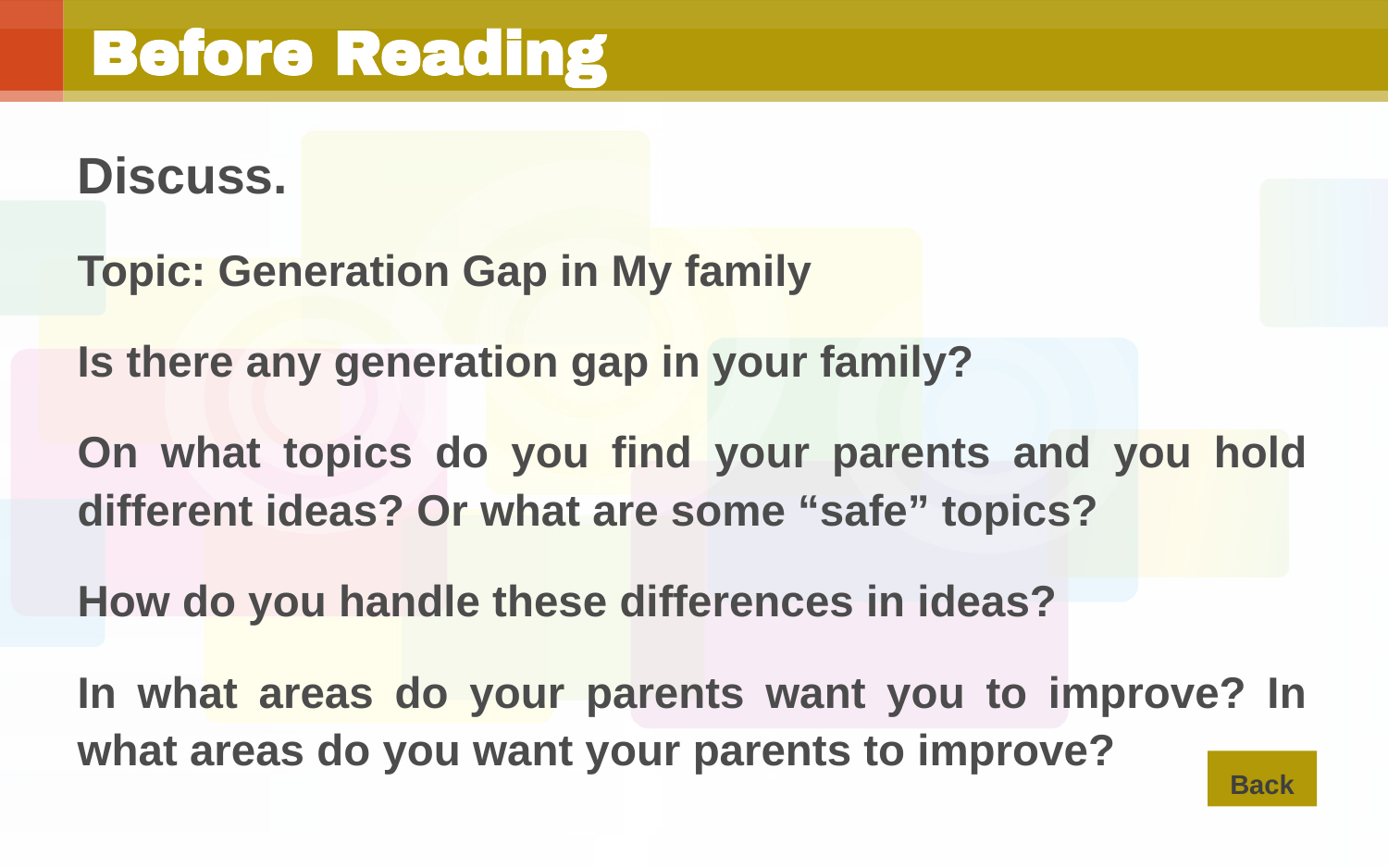

# Before Reading
Discuss.
Topic: Generation Gap in My family
Is there any generation gap in your family?
On what topics do you find your parents and you hold different ideas? Or what are some “safe” topics?
How do you handle these differences in ideas?
In what areas do your parents want you to improve? In what areas do you want your parents to improve?

Back